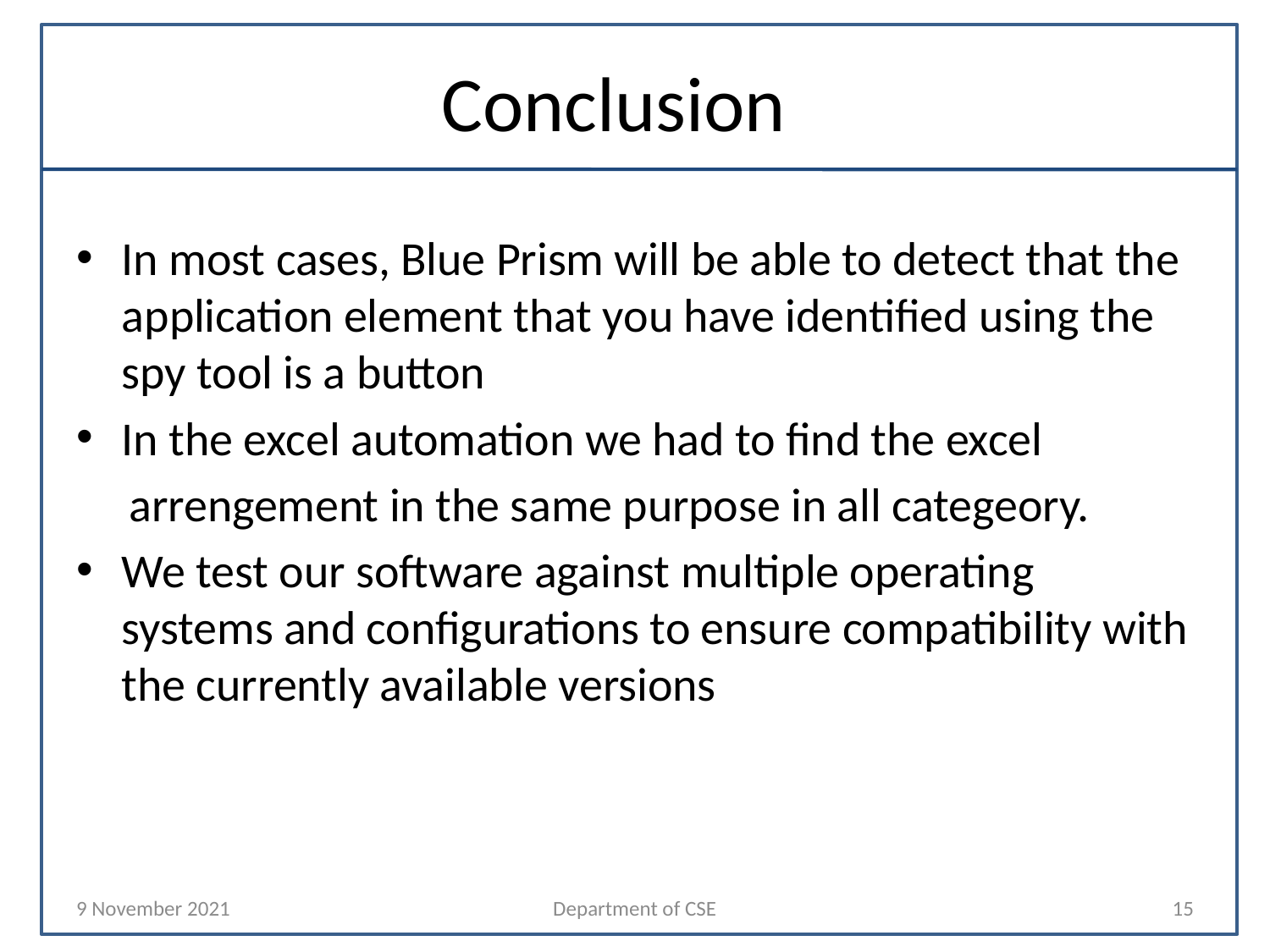

# Conclusion
In most cases, Blue Prism will be able to detect that the application element that you have identified using the spy tool is a button
In the excel automation we had to find the excel
     arrengement in the same purpose in all categeory.
We test our software against multiple operating systems and configurations to ensure compatibility with the currently available versions

9 November 2021
Department of CSE
15